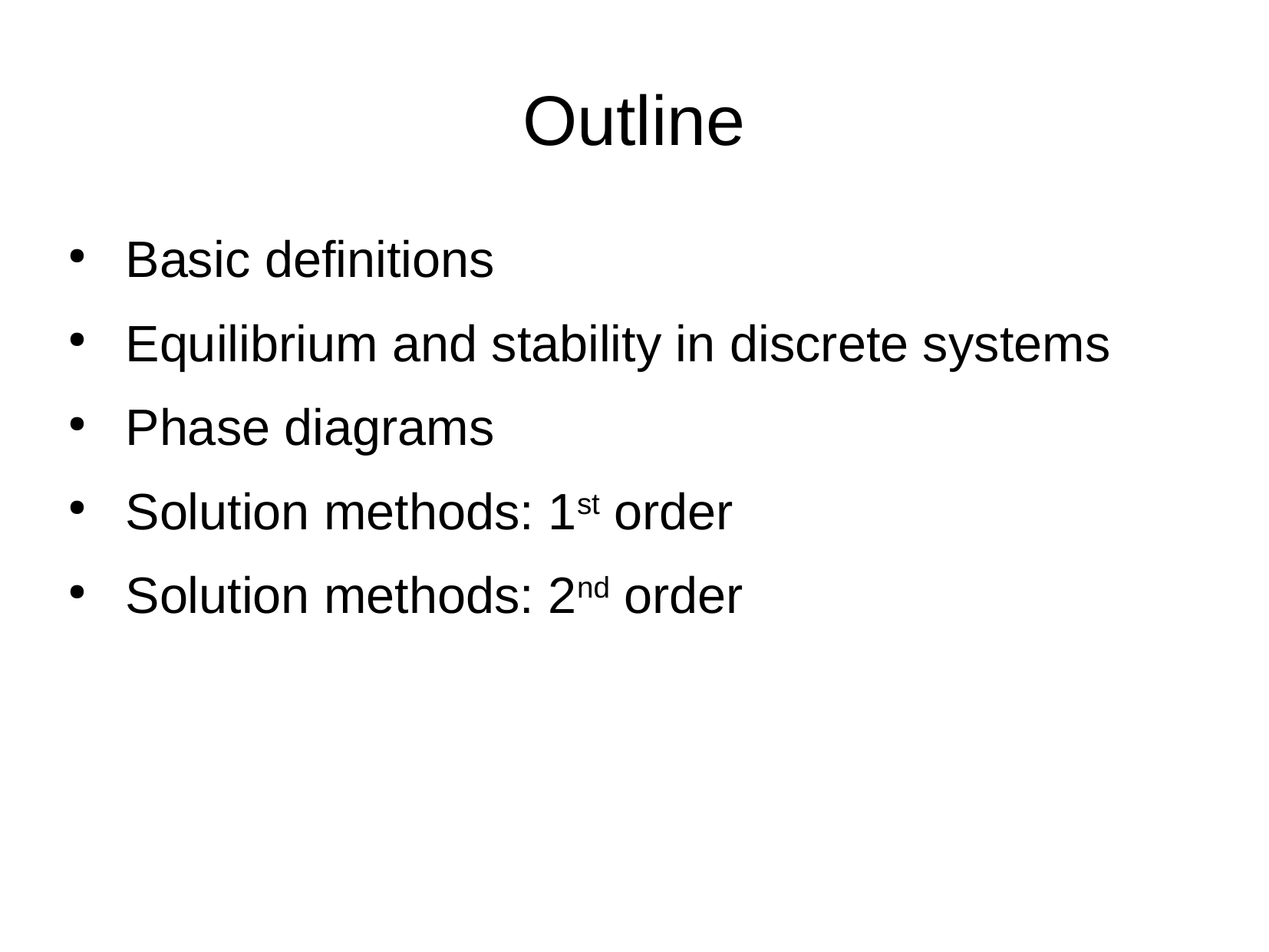

Outline
Basic definitions
Equilibrium and stability in discrete systems
Phase diagrams
Solution methods: 1st order
Solution methods: 2nd order